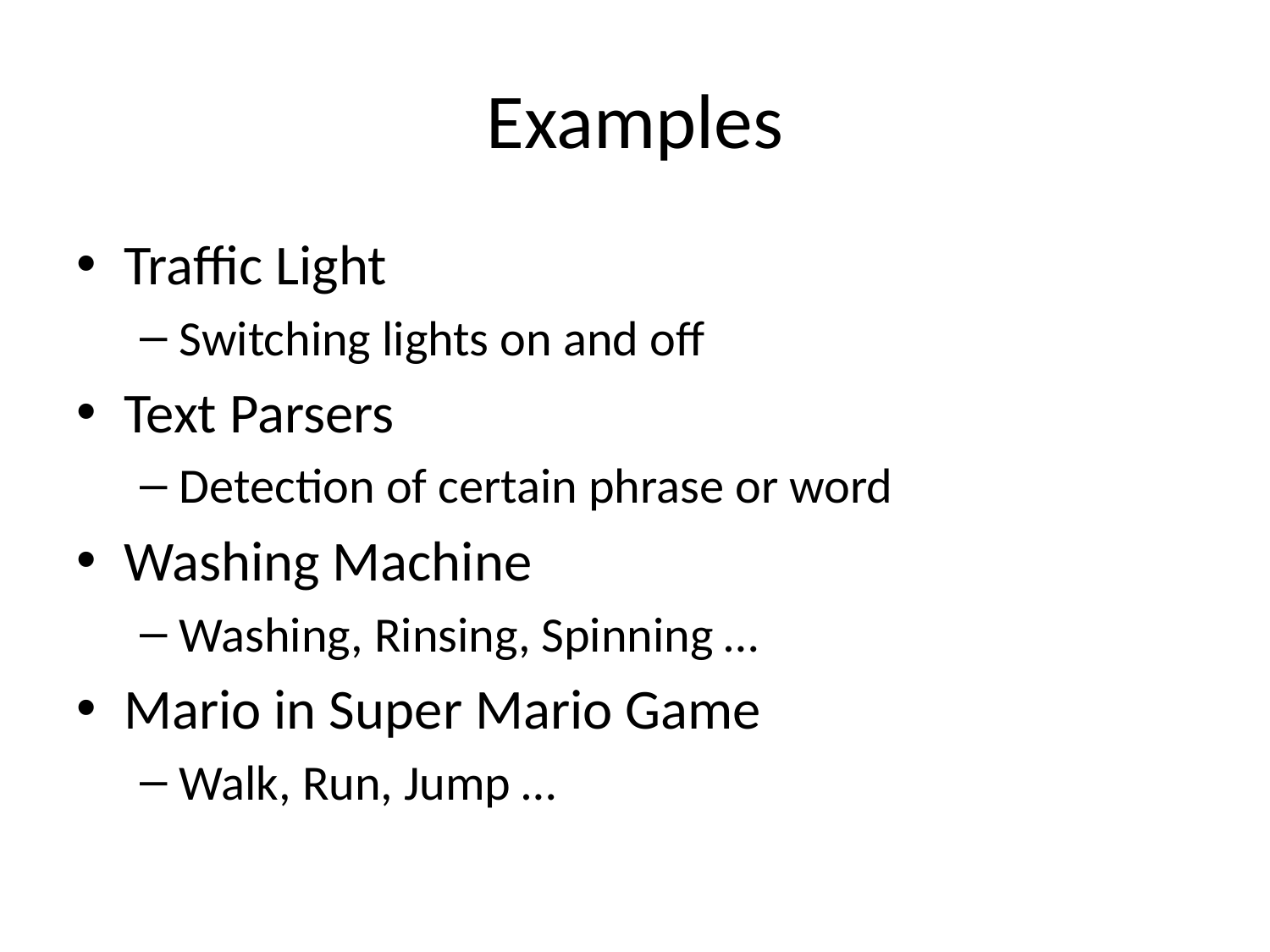

# Examples
Traffic Light
Switching lights on and off
Text Parsers
Detection of certain phrase or word
Washing Machine
Washing, Rinsing, Spinning …
Mario in Super Mario Game
Walk, Run, Jump …